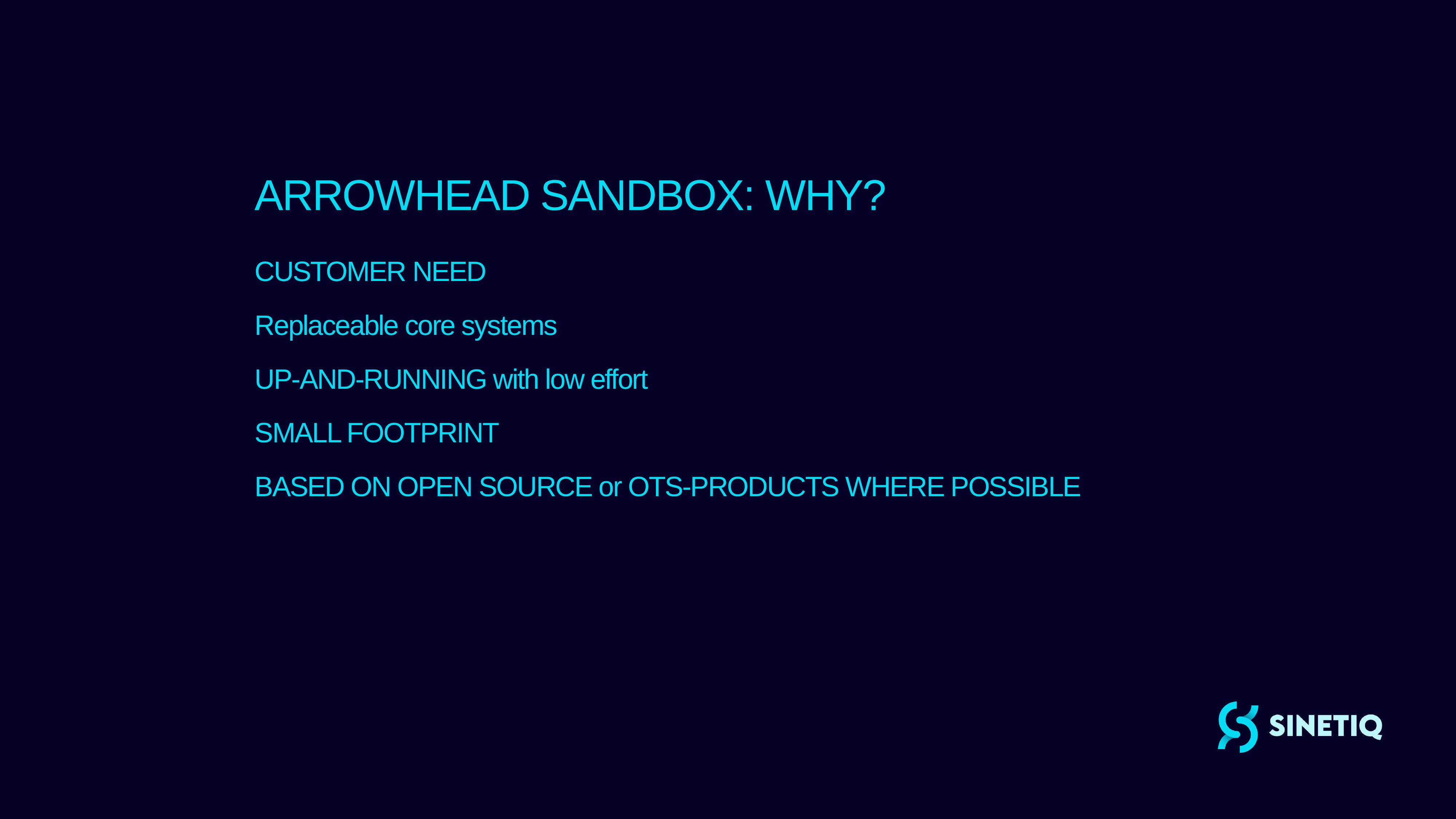

# ARROWHEAD SANDBOX: WHY? CUSTOMER NEED Replaceable core systems UP-AND-RUNNING with low effort SMALL FOOTPRINT BASED ON OPEN SOURCE or OTS-PRODUCTS WHERE POSSIBLE